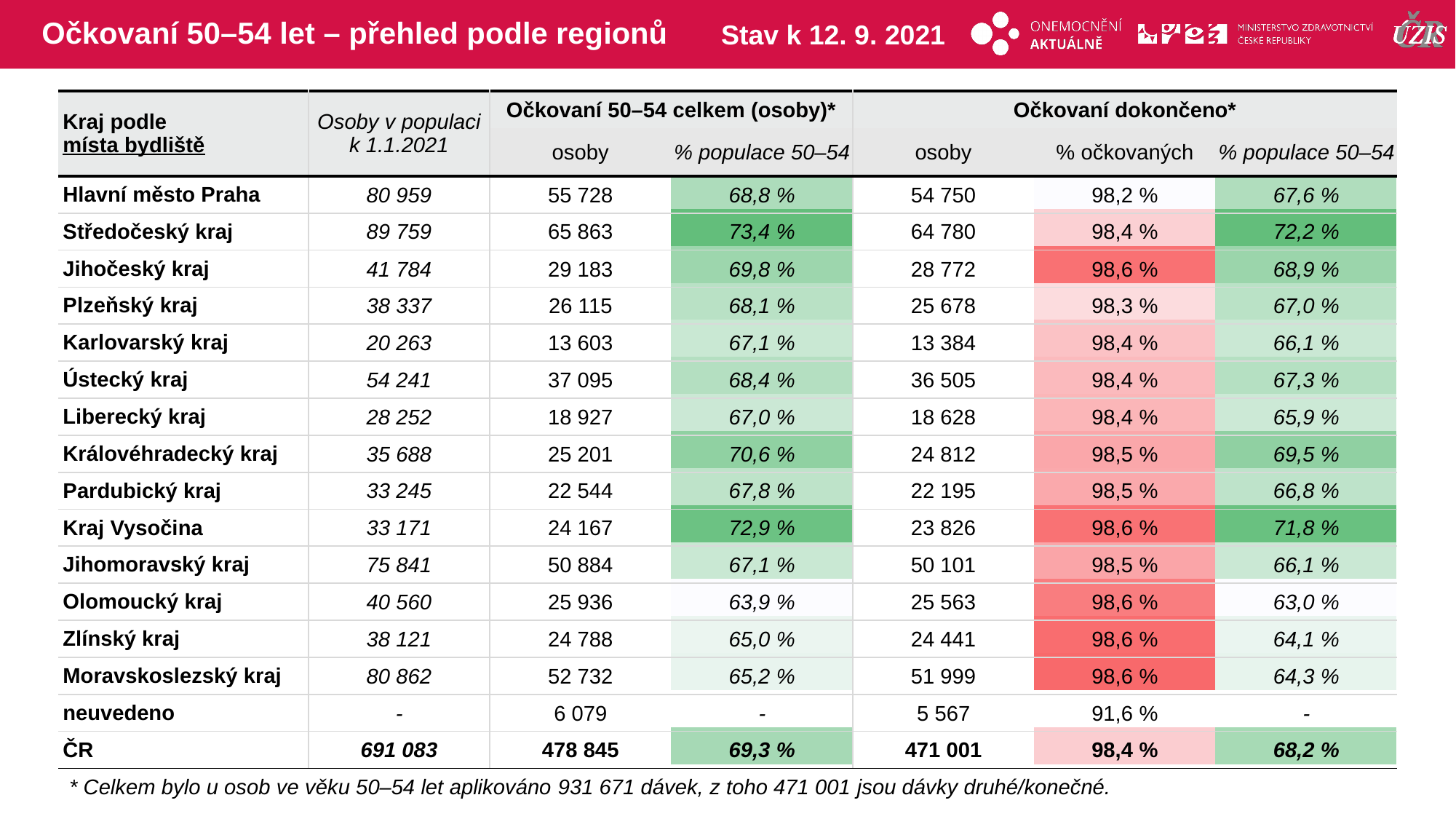

# Očkovaní 50–54 let – přehled podle regionů
Stav k 12. 9. 2021
| Kraj podle místa bydliště | Osoby v populaci k 1.1.2021 | Očkovaní 50–54 celkem (osoby)\* |  | Očkovaní dokončeno\* |  |  |
| --- | --- | --- | --- | --- | --- | --- |
|  |  | osoby | % populace 50–54 | osoby | % očkovaných | % populace 50–54 |
| Hlavní město Praha | 80 959 | 55 728 | 68,8 % | 54 750 | 98,2 % | 67,6 % |
| Středočeský kraj | 89 759 | 65 863 | 73,4 % | 64 780 | 98,4 % | 72,2 % |
| Jihočeský kraj | 41 784 | 29 183 | 69,8 % | 28 772 | 98,6 % | 68,9 % |
| Plzeňský kraj | 38 337 | 26 115 | 68,1 % | 25 678 | 98,3 % | 67,0 % |
| Karlovarský kraj | 20 263 | 13 603 | 67,1 % | 13 384 | 98,4 % | 66,1 % |
| Ústecký kraj | 54 241 | 37 095 | 68,4 % | 36 505 | 98,4 % | 67,3 % |
| Liberecký kraj | 28 252 | 18 927 | 67,0 % | 18 628 | 98,4 % | 65,9 % |
| Královéhradecký kraj | 35 688 | 25 201 | 70,6 % | 24 812 | 98,5 % | 69,5 % |
| Pardubický kraj | 33 245 | 22 544 | 67,8 % | 22 195 | 98,5 % | 66,8 % |
| Kraj Vysočina | 33 171 | 24 167 | 72,9 % | 23 826 | 98,6 % | 71,8 % |
| Jihomoravský kraj | 75 841 | 50 884 | 67,1 % | 50 101 | 98,5 % | 66,1 % |
| Olomoucký kraj | 40 560 | 25 936 | 63,9 % | 25 563 | 98,6 % | 63,0 % |
| Zlínský kraj | 38 121 | 24 788 | 65,0 % | 24 441 | 98,6 % | 64,1 % |
| Moravskoslezský kraj | 80 862 | 52 732 | 65,2 % | 51 999 | 98,6 % | 64,3 % |
| neuvedeno | - | 6 079 | - | 5 567 | 91,6 % | - |
| ČR | 691 083 | 478 845 | 69,3 % | 471 001 | 98,4 % | 68,2 % |
|  |  |  |  |  |  |
| --- | --- | --- | --- | --- | --- |
|  |  |  |  |  |  |
|  |  |  |  |  |  |
|  |  |  |  |  |  |
|  |  |  |  |  |  |
|  |  |  |  |  |  |
|  |  |  |  |  |  |
|  |  |  |  |  |  |
|  |  |  |  |  |  |
|  |  |  |  |  |  |
|  |  |  |  |  |  |
|  |  |  |  |  |  |
|  |  |  |  |  |  |
|  |  |  |  |  |  |
|  |  |  |  |  |  |
|  |  |  |  |  |  |
* Celkem bylo u osob ve věku 50–54 let aplikováno 931 671 dávek, z toho 471 001 jsou dávky druhé/konečné.